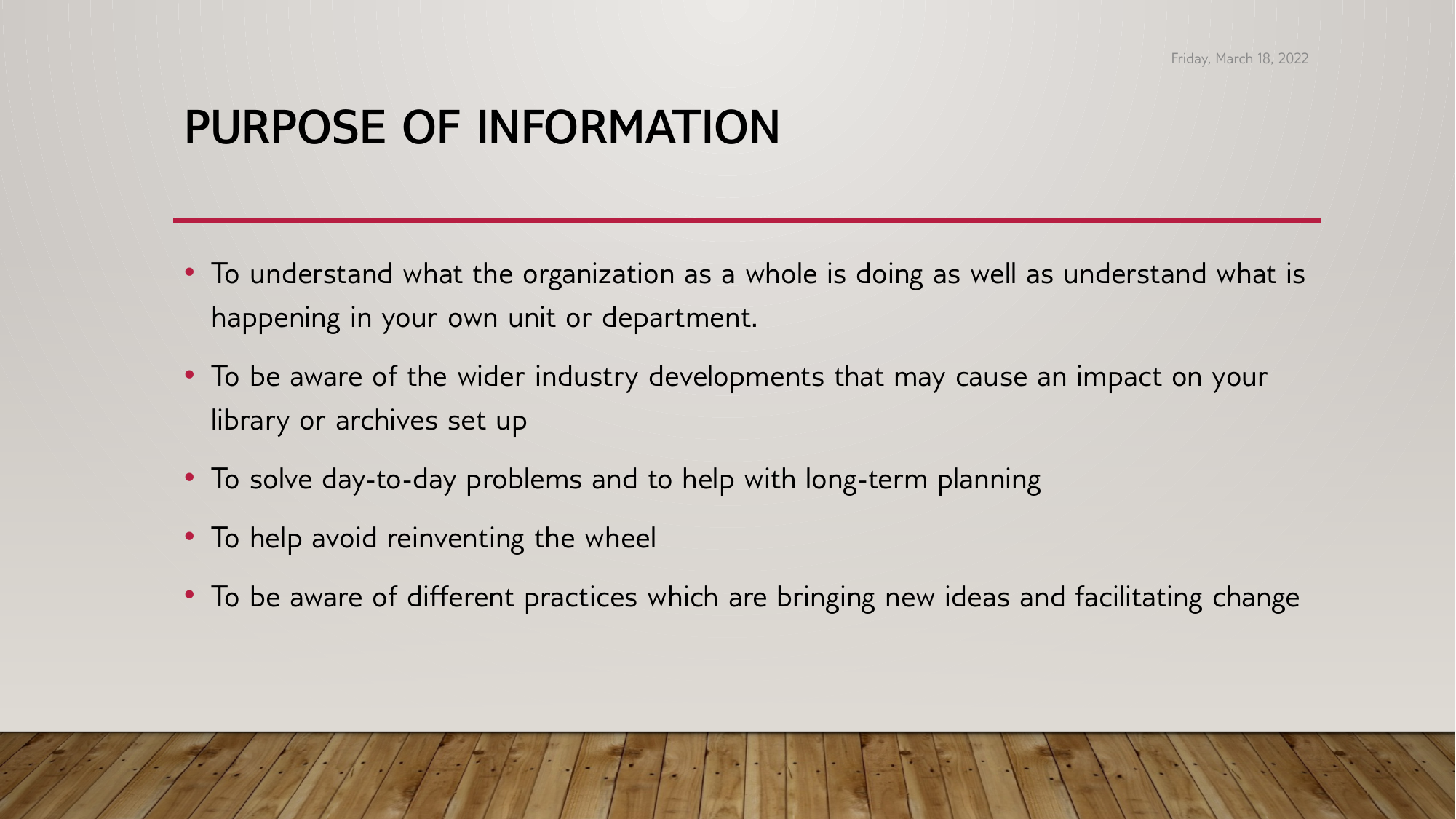

Friday, March 18, 2022
# Purpose of Information
To understand what the organization as a whole is doing as well as understand what is happening in your own unit or department.
To be aware of the wider industry developments that may cause an impact on your library or archives set up
To solve day-to-day problems and to help with long-term planning
To help avoid reinventing the wheel
To be aware of different practices which are bringing new ideas and facilitating change